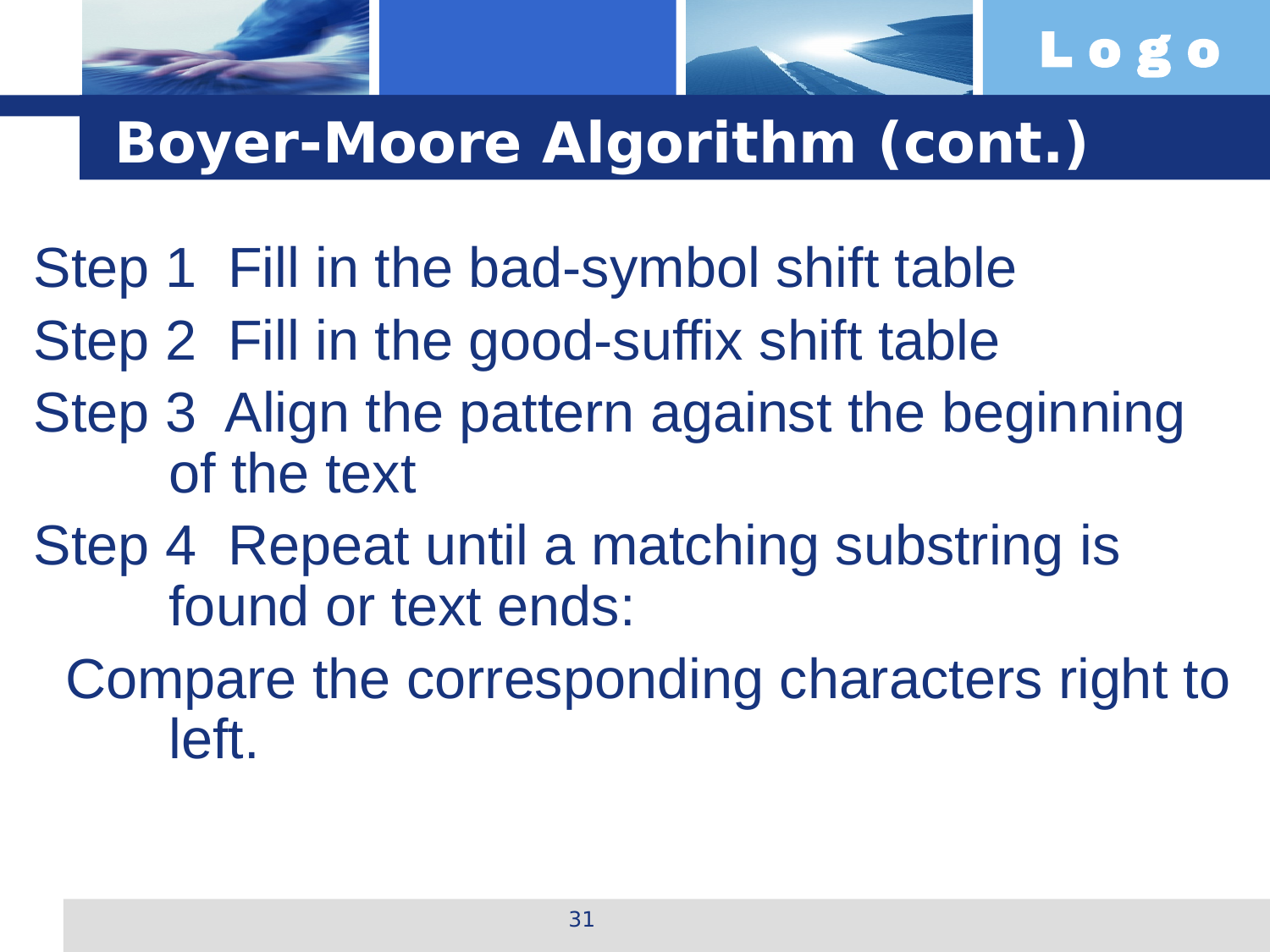

# Boyer-Moore Algorithm (cont.)
Step 1  Fill in the bad-symbol shift table
Step 2  Fill in the good-suffix shift table
Step 3  Align the pattern against the beginning of the text
Step 4  Repeat until a matching substring is found or text ends:
  Compare the corresponding characters right to left.

31